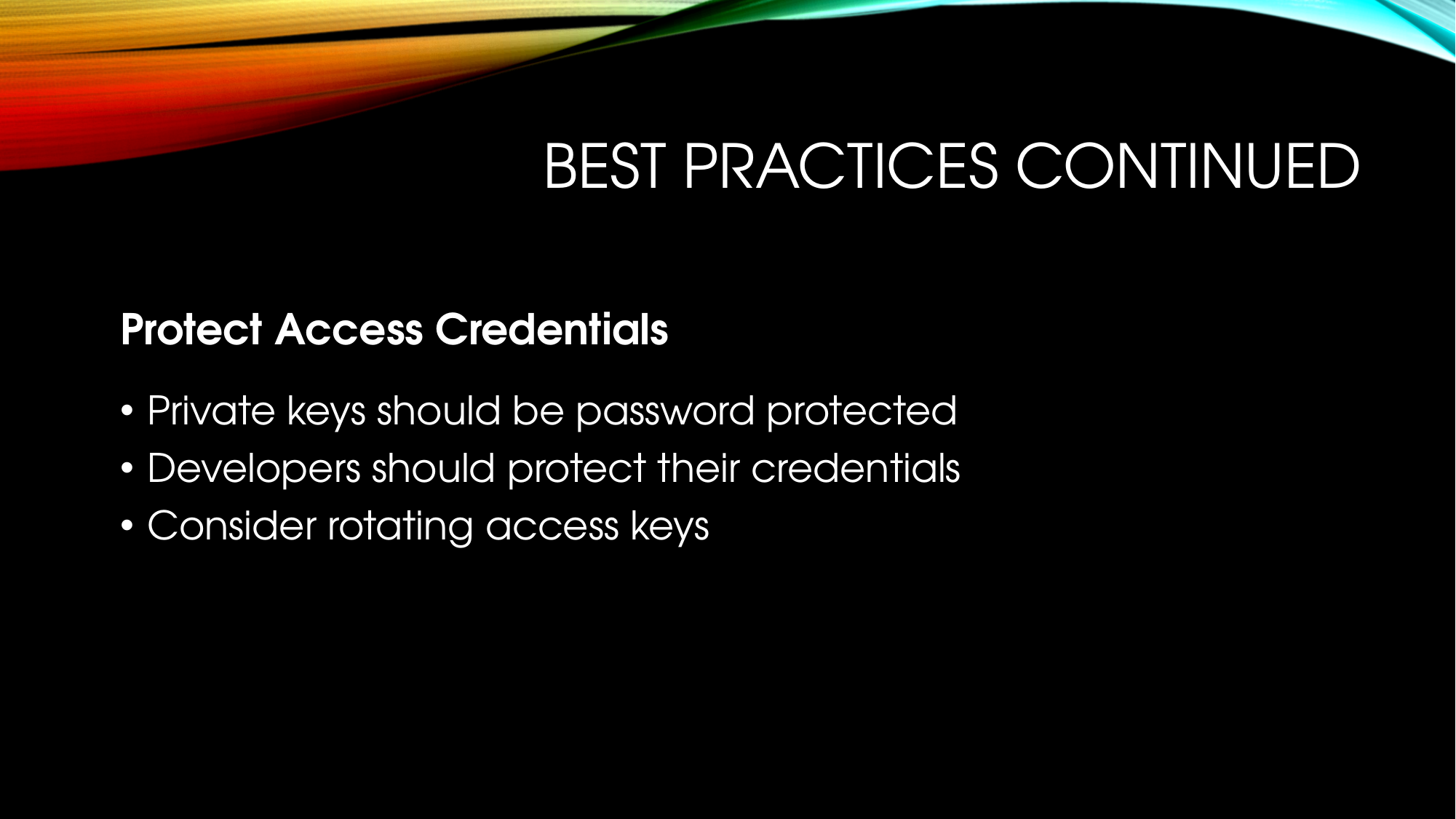

# best practices Continued
Protect Access Credentials
Private keys should be password protected
Developers should protect their credentials
Consider rotating access keys